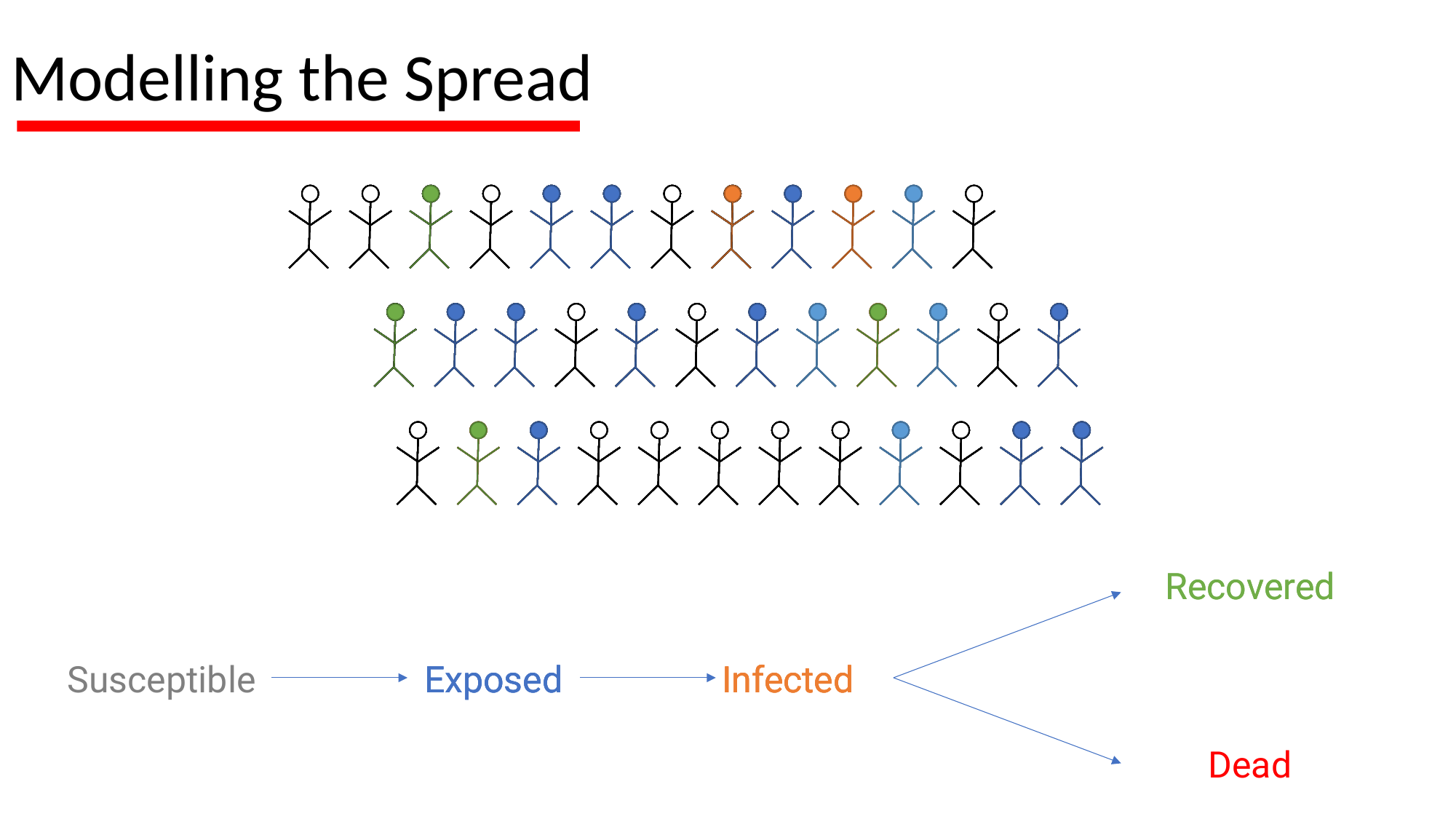

# Modelling the Spread

Recovered
Recovered
Susceptible
Exposed
Exposed
Exposed
Infected
Infected
Infected
Dead